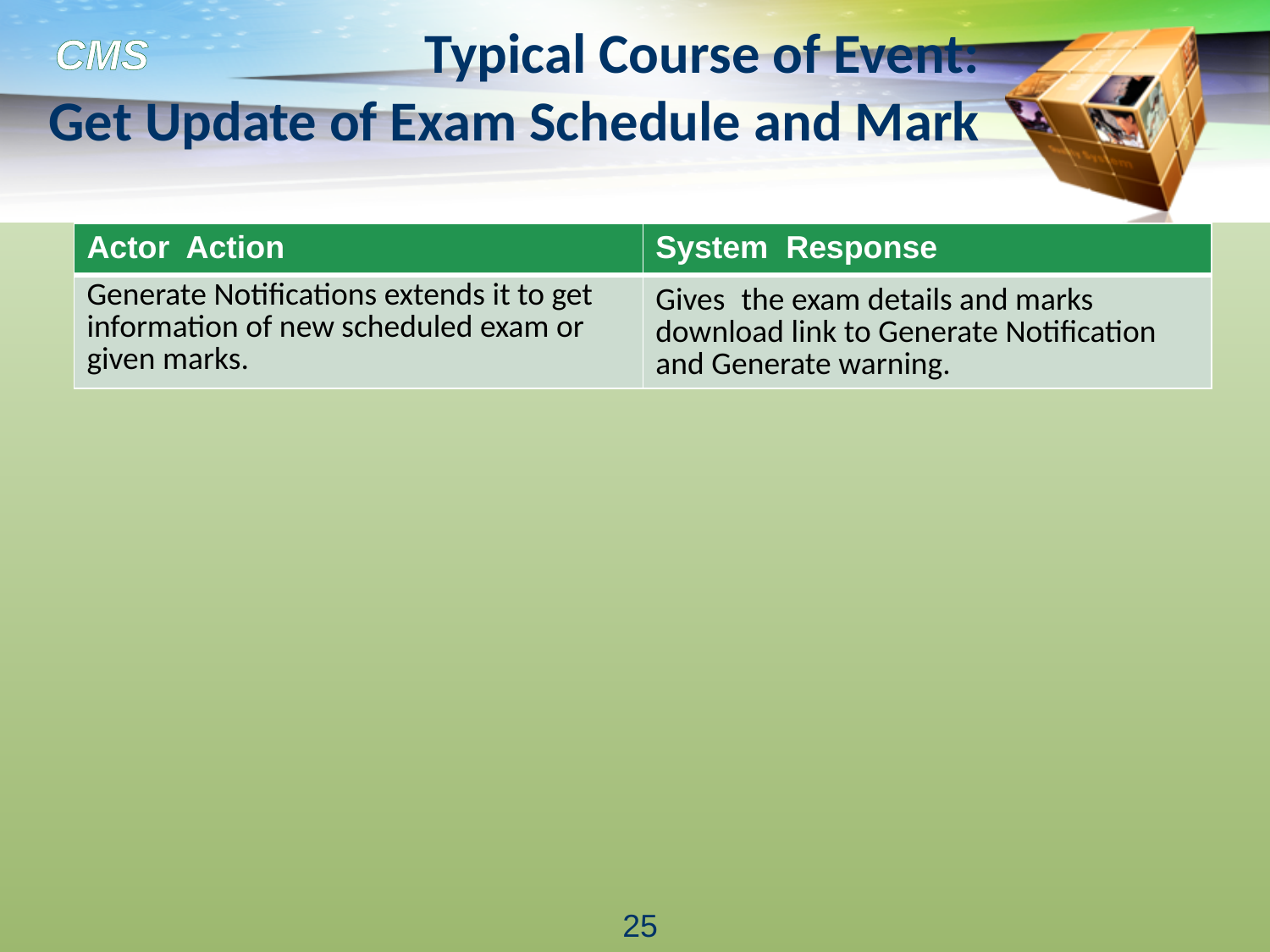

# Typical Course of Event: Get Update of Exam Schedule and Mark
| Actor Action | System Response |
| --- | --- |
| Generate Notifications extends it to get information of new scheduled exam or given marks. | Gives the exam details and marks download link to Generate Notification and Generate warning. |
25